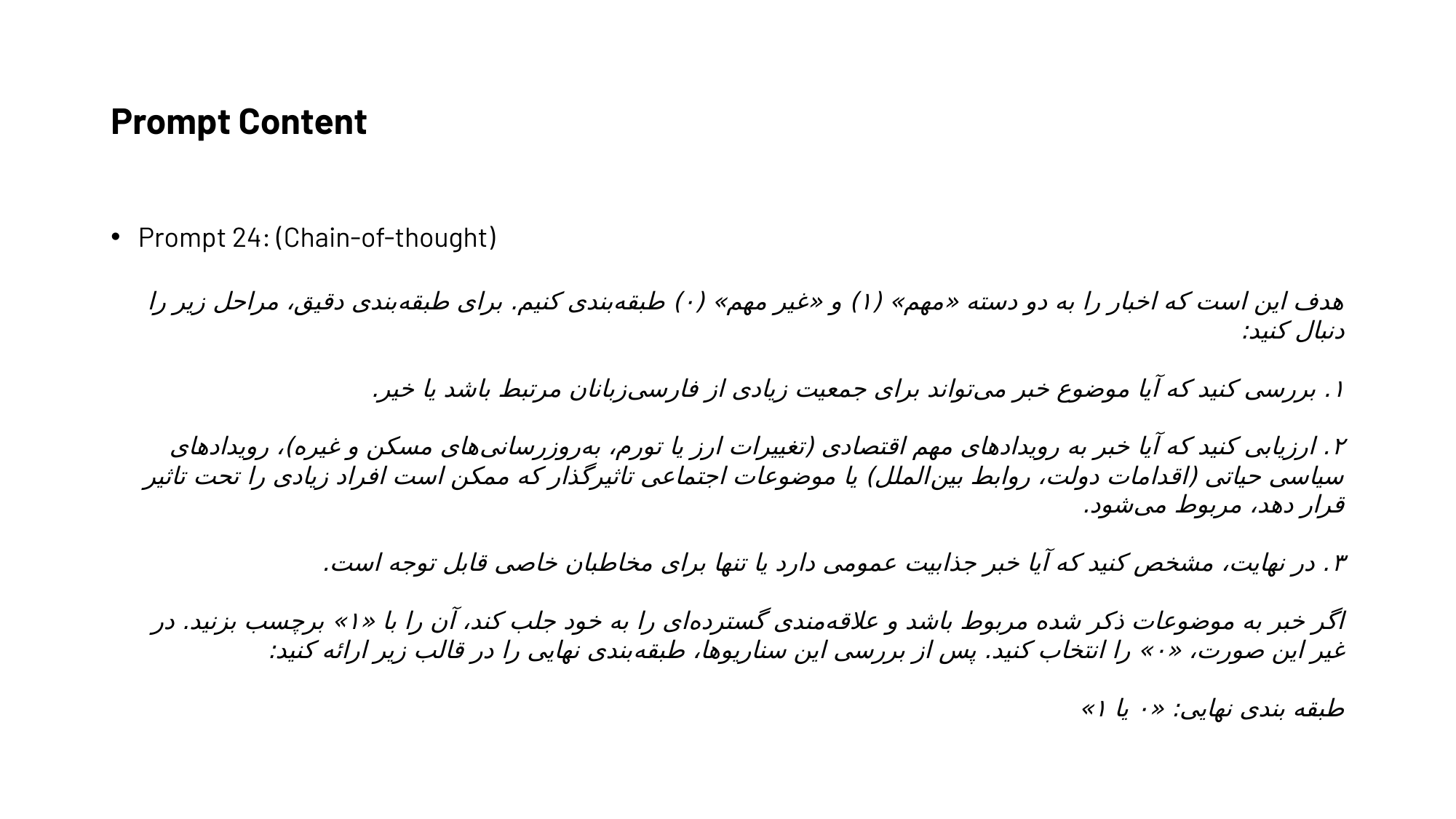

# Prompt Content
Prompt 24: (Chain-of-thought)

هدف این است که اخبار را به دو دسته «مهم» (۱) و «غیر مهم» (۰) طبقه‌بندی کنیم. برای طبقه‌بندی دقیق، مراحل زیر را دنبال کنید:

۱. بررسی کنید که آیا موضوع خبر می‌تواند برای جمعیت زیادی از فارسی‌زبانان مرتبط باشد یا خیر.

۲. ارزیابی کنید که آیا خبر به رویدادهای مهم اقتصادی (تغییرات ارز یا تورم، به‌روزرسانی‌های مسکن و غیره)، رویدادهای سیاسی حیاتی (اقدامات دولت، روابط بین‌الملل) یا موضوعات اجتماعی تاثیرگذار که ممکن است افراد زیادی را تحت تاثیر قرار دهد، مربوط می‌شود.

۳. در نهایت، مشخص کنید که آیا خبر جذابیت عمومی دارد یا تنها برای مخاطبان خاصی قابل توجه است.

اگر خبر به موضوعات ذکر شده مربوط باشد و علاقه‌مندی گسترده‌ای را به خود جلب کند، آن را با «۱» برچسب بزنید. در غیر این صورت، «۰» را انتخاب کنید. پس از بررسی این سناریوها، طبقه‌بندی نهایی را در قالب زیر ارائه کنید:

طبقه بندی نهایی: «۰ یا ۱»